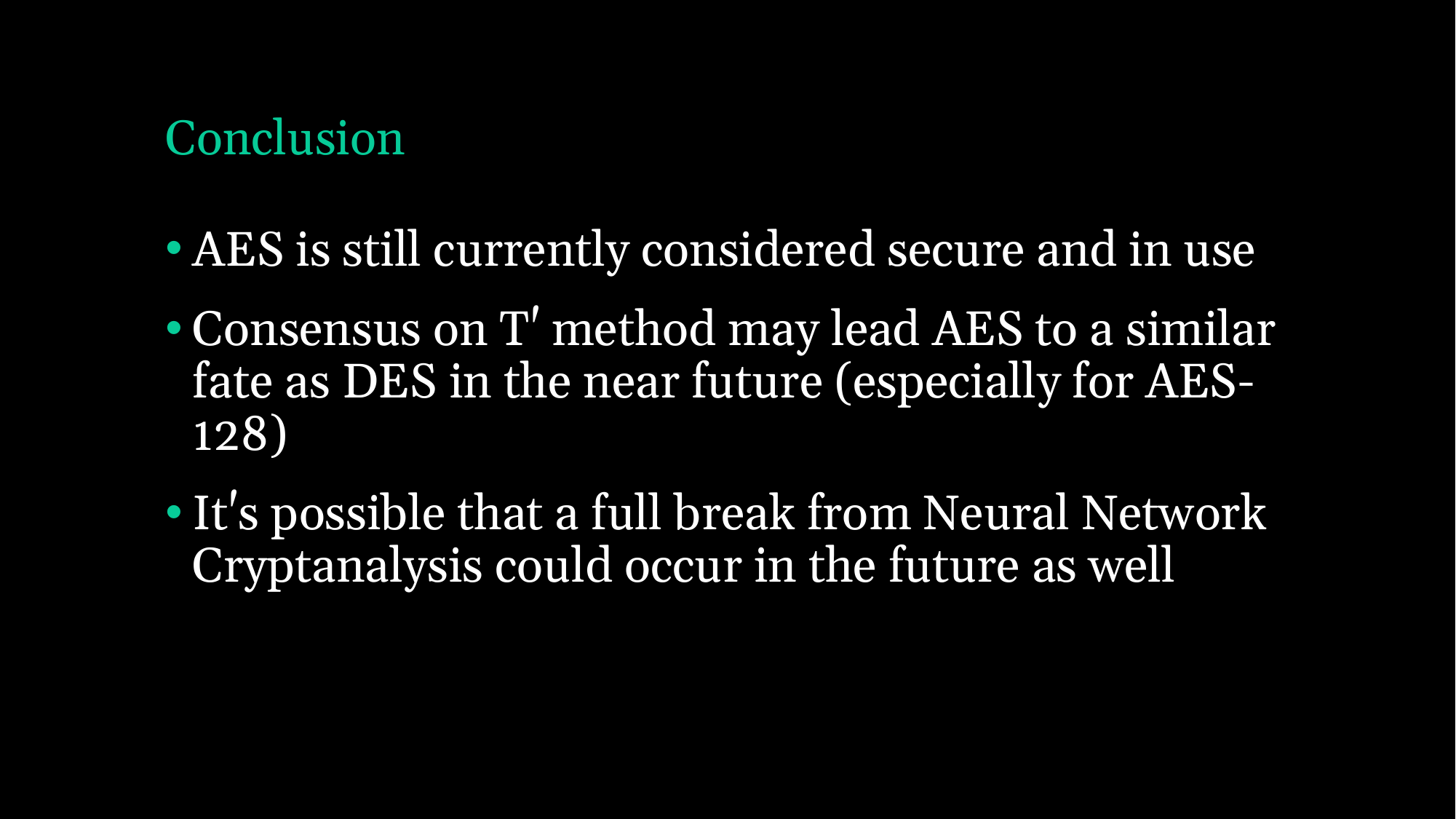

# Conclusion
AES is still currently considered secure and in use
Consensus on T' method may lead AES to a similar fate as DES in the near future (especially for AES-128)
It's possible that a full break from Neural Network Cryptanalysis could occur in the future as well